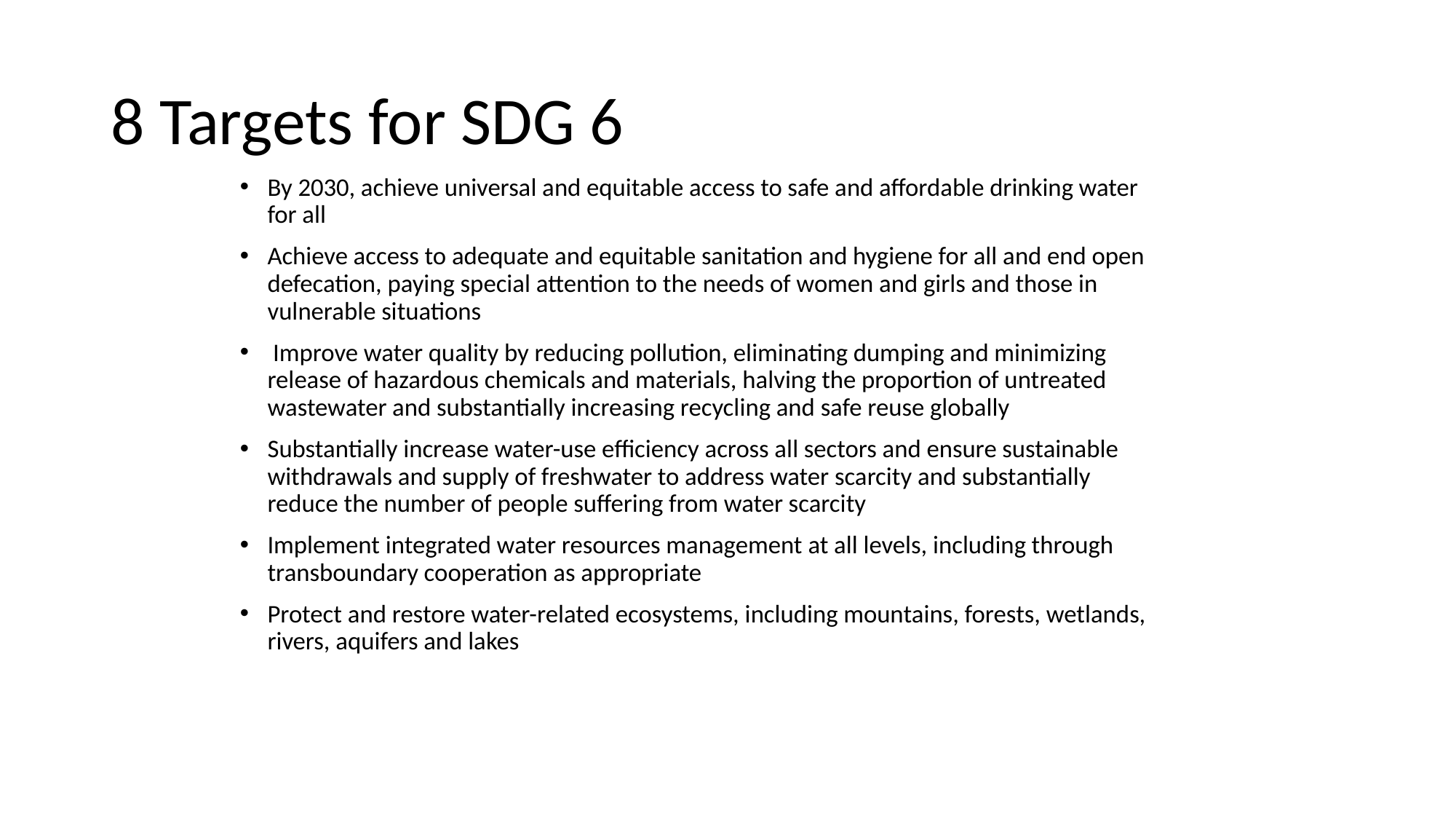

# 8 Targets for SDG 6
By 2030, achieve universal and equitable access to safe and affordable drinking water for all
Achieve access to adequate and equitable sanitation and hygiene for all and end open defecation, paying special attention to the needs of women and girls and those in vulnerable situations
 Improve water quality by reducing pollution, eliminating dumping and minimizing release of hazardous chemicals and materials, halving the proportion of untreated wastewater and substantially increasing recycling and safe reuse globally
Substantially increase water-use efficiency across all sectors and ensure sustainable withdrawals and supply of freshwater to address water scarcity and substantially reduce the number of people suffering from water scarcity
Implement integrated water resources management at all levels, including through transboundary cooperation as appropriate
Protect and restore water-related ecosystems, including mountains, forests, wetlands, rivers, aquifers and lakes